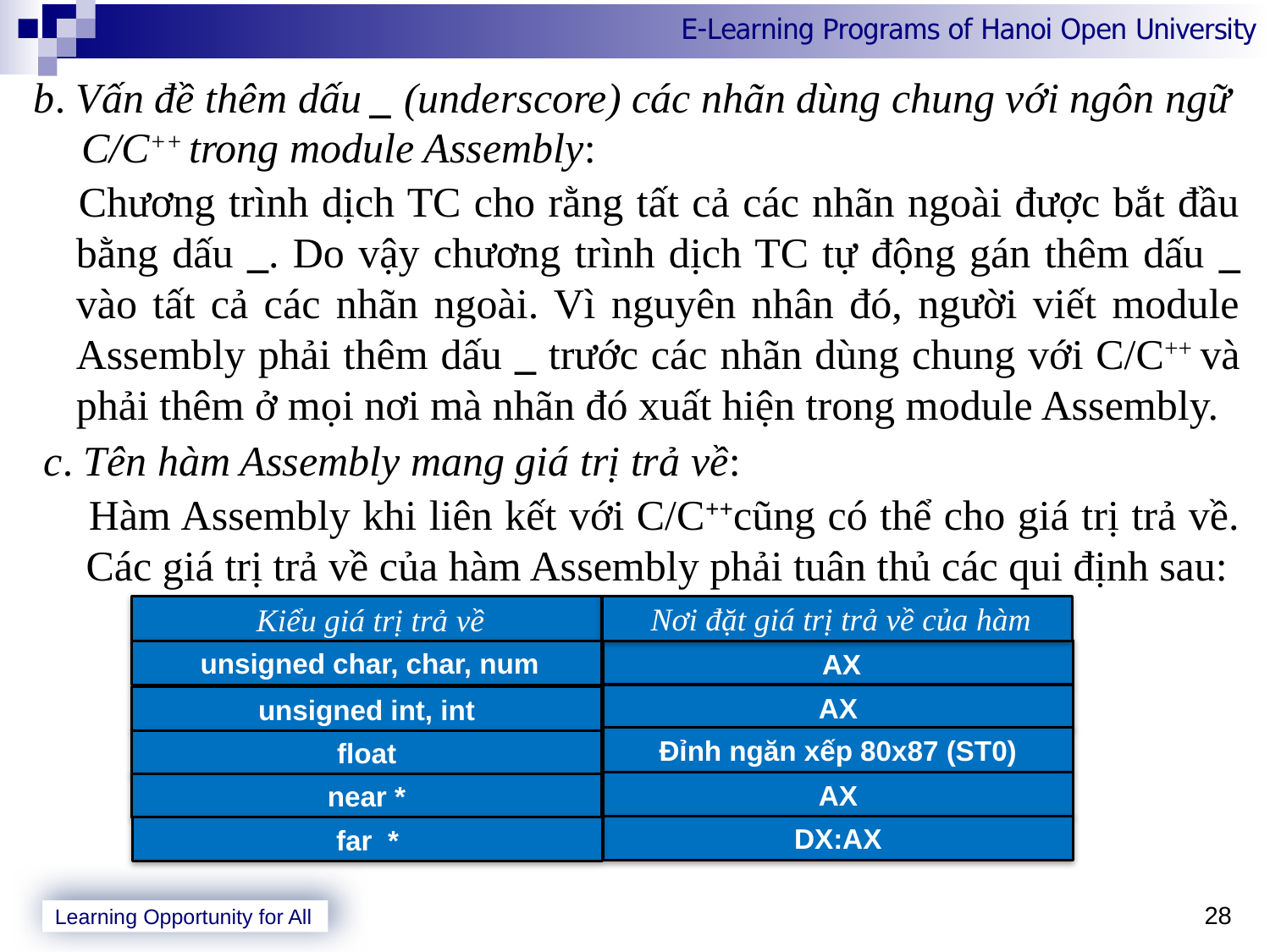

b. Vấn đề thêm dấu _ (underscore) các nhãn dùng chung với ngôn ngữ C/C++ trong module Assembly:
Chương trình dịch TC cho rằng tất cả các nhãn ngoài được bắt đầu bằng dấu _. Do vậy chương trình dịch TC tự động gán thêm dấu _ vào tất cả các nhãn ngoài. Vì nguyên nhân đó, người viết module Assembly phải thêm dấu _ trước các nhãn dùng chung với C/C++ và phải thêm ở mọi nơi mà nhãn đó xuất hiện trong module Assembly.
c. Tên hàm Assembly mang giá trị trả về:
Hàm Assembly khi liên kết với C/C++cũng có thể cho giá trị trả về. Các giá trị trả về của hàm Assembly phải tuân thủ các qui định sau:

 Nơi đặt giá trị trả về của hàm
 Kiểu giá trị trả về
 AX
 unsigned char, char, num
AX
unsigned int, int
Đỉnh ngăn xếp 80x87 (ST0)
float
AX
near *
DX:AX
far  *
28